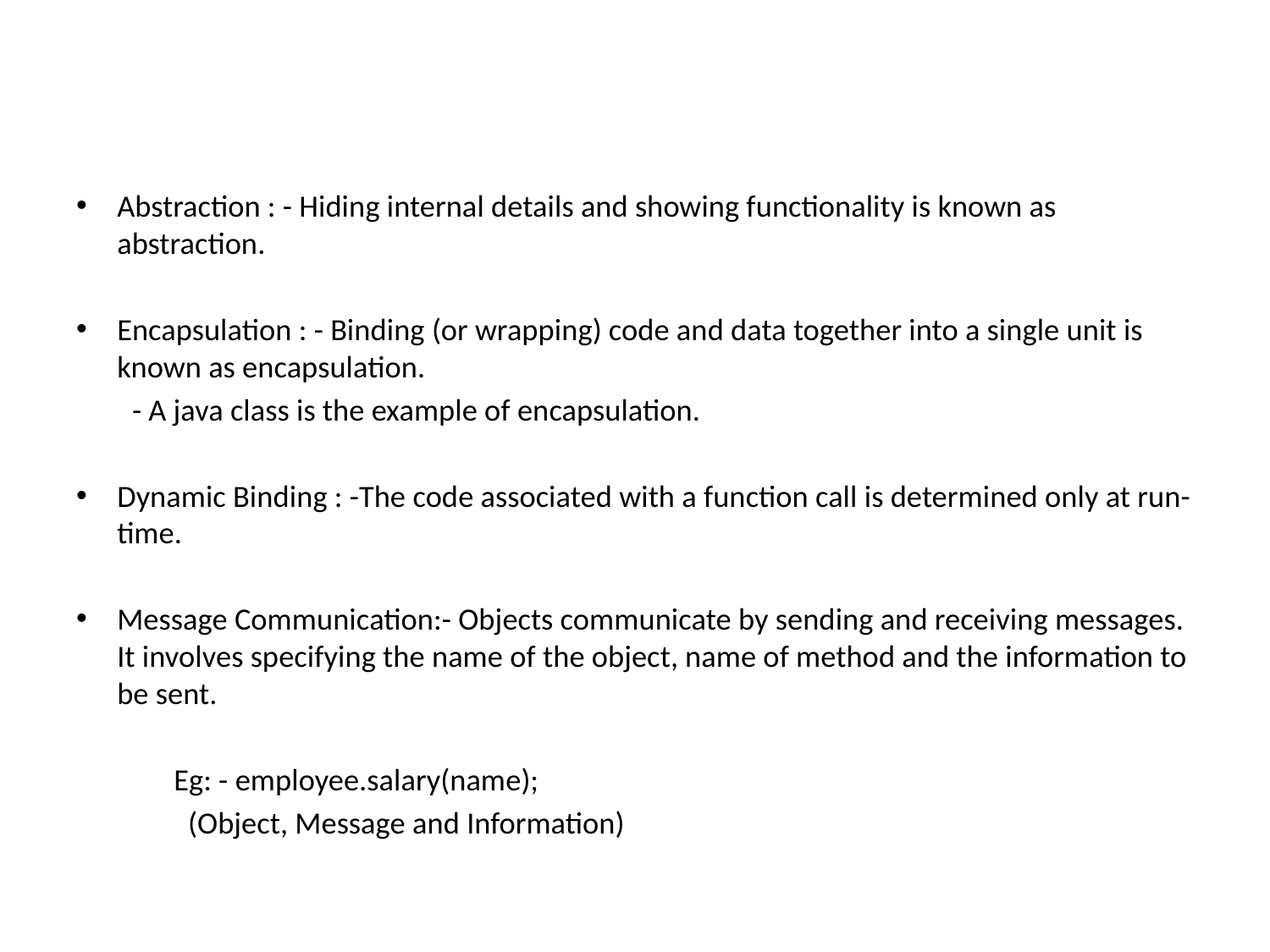

#
Abstraction : - Hiding internal details and showing functionality is known as abstraction.

Encapsulation : - Binding (or wrapping) code and data together into a single unit is known as encapsulation.
        - A java class is the example of encapsulation.

Dynamic Binding : -The code associated with a function call is determined only at run-time.

Message Communication:- Objects communicate by sending and receiving messages. It involves specifying the name of the object, name of method and the information to be sent.

              Eg: - employee.salary(name);
                (Object, Message and Information)